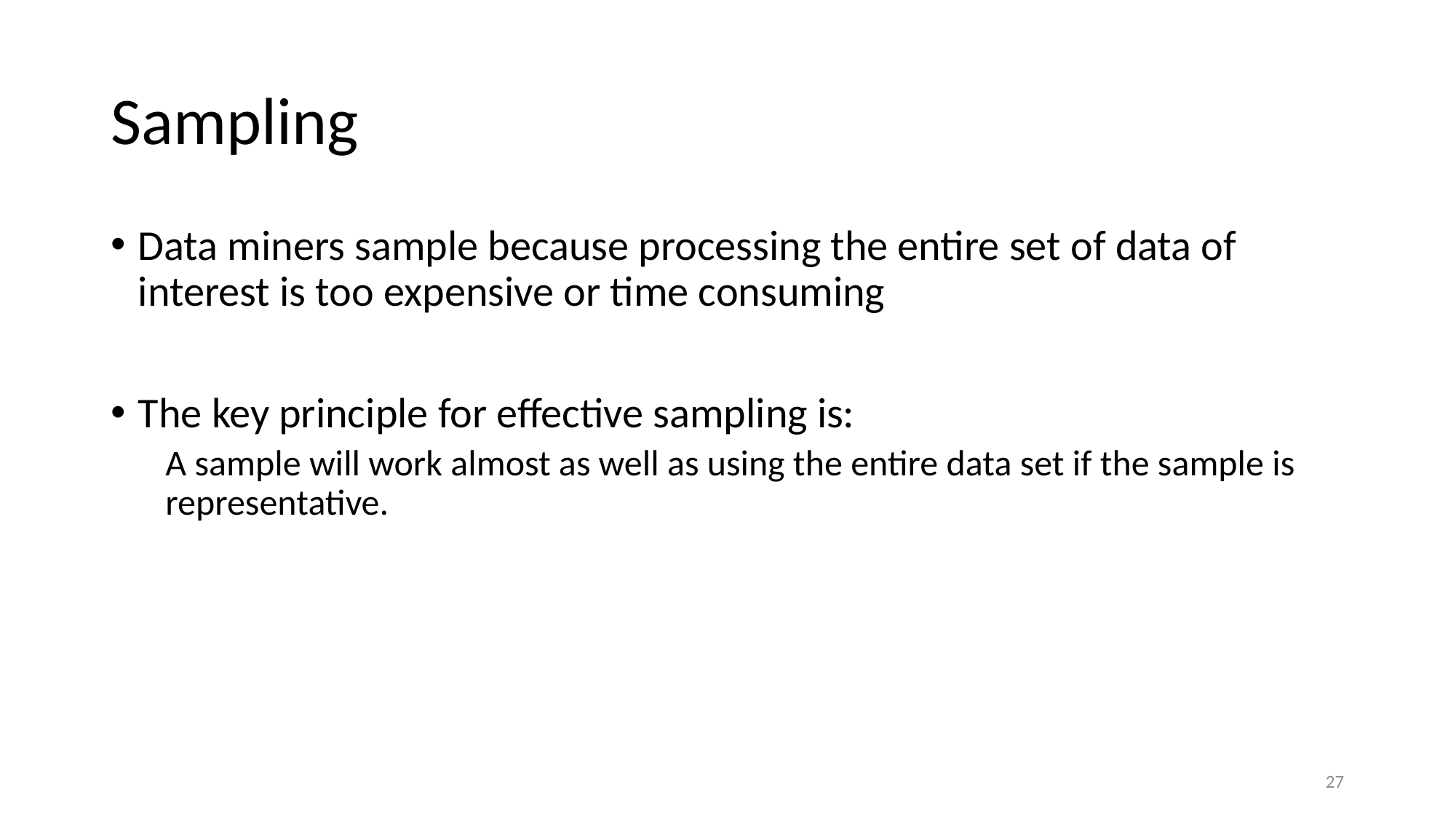

# Sampling
Data miners sample because processing the entire set of data of interest is too expensive or time consuming

The key principle for effective sampling is:
A sample will work almost as well as using the entire data set if the sample is representative.
27